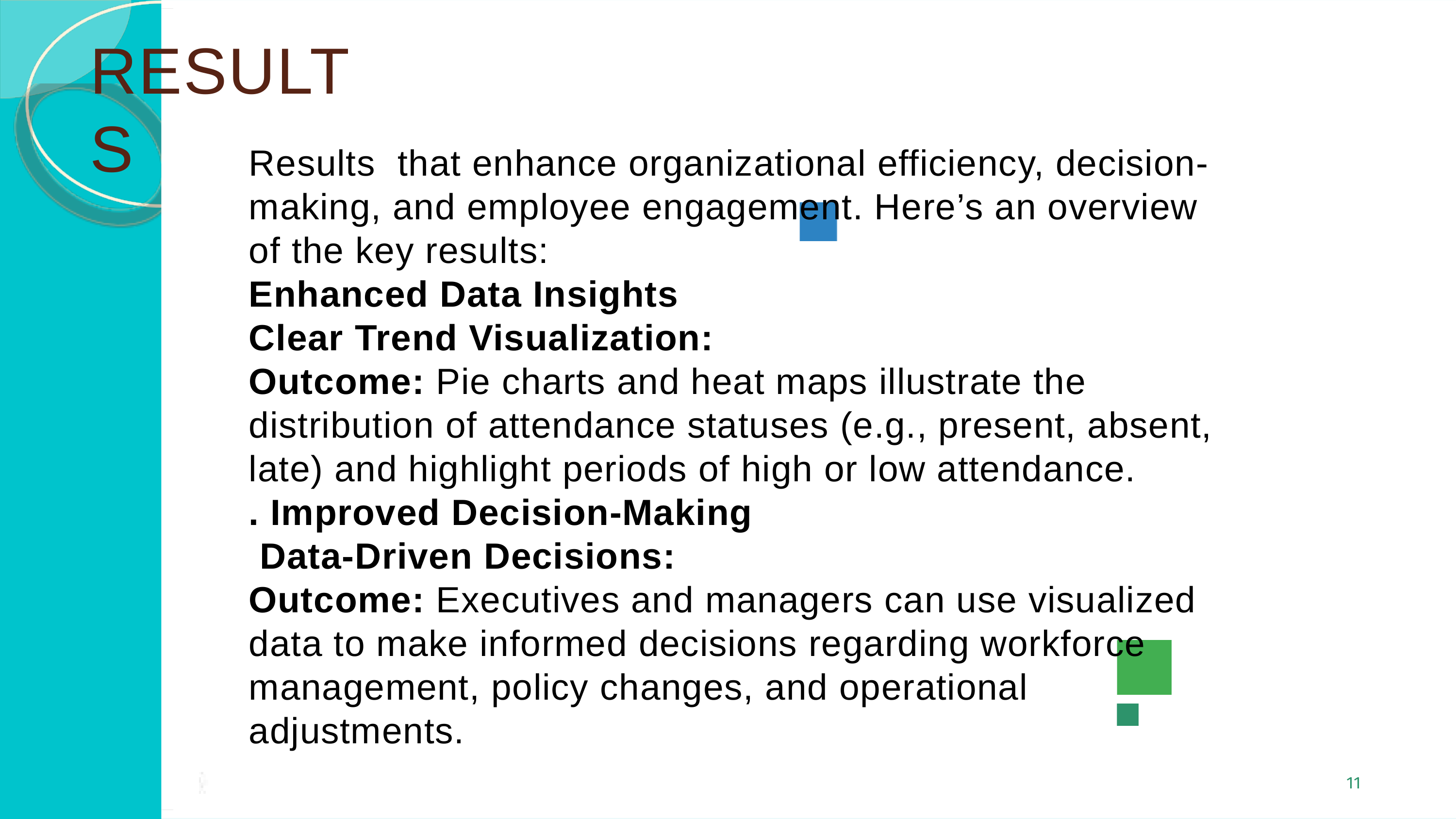

RESULTS

Results  that enhance organizational efficiency, decision-making, and employee engagement. Here’s an overview of the key results:
Enhanced Data Insights
Clear Trend Visualization:
Outcome: Pie charts and heat maps illustrate the distribution of attendance statuses (e.g., present, absent, late) and highlight periods of high or low attendance.
. Improved Decision-Making
 Data-Driven Decisions:
Outcome: Executives and managers can use visualized data to make informed decisions regarding workforce management, policy changes, and operational adjustments.

11